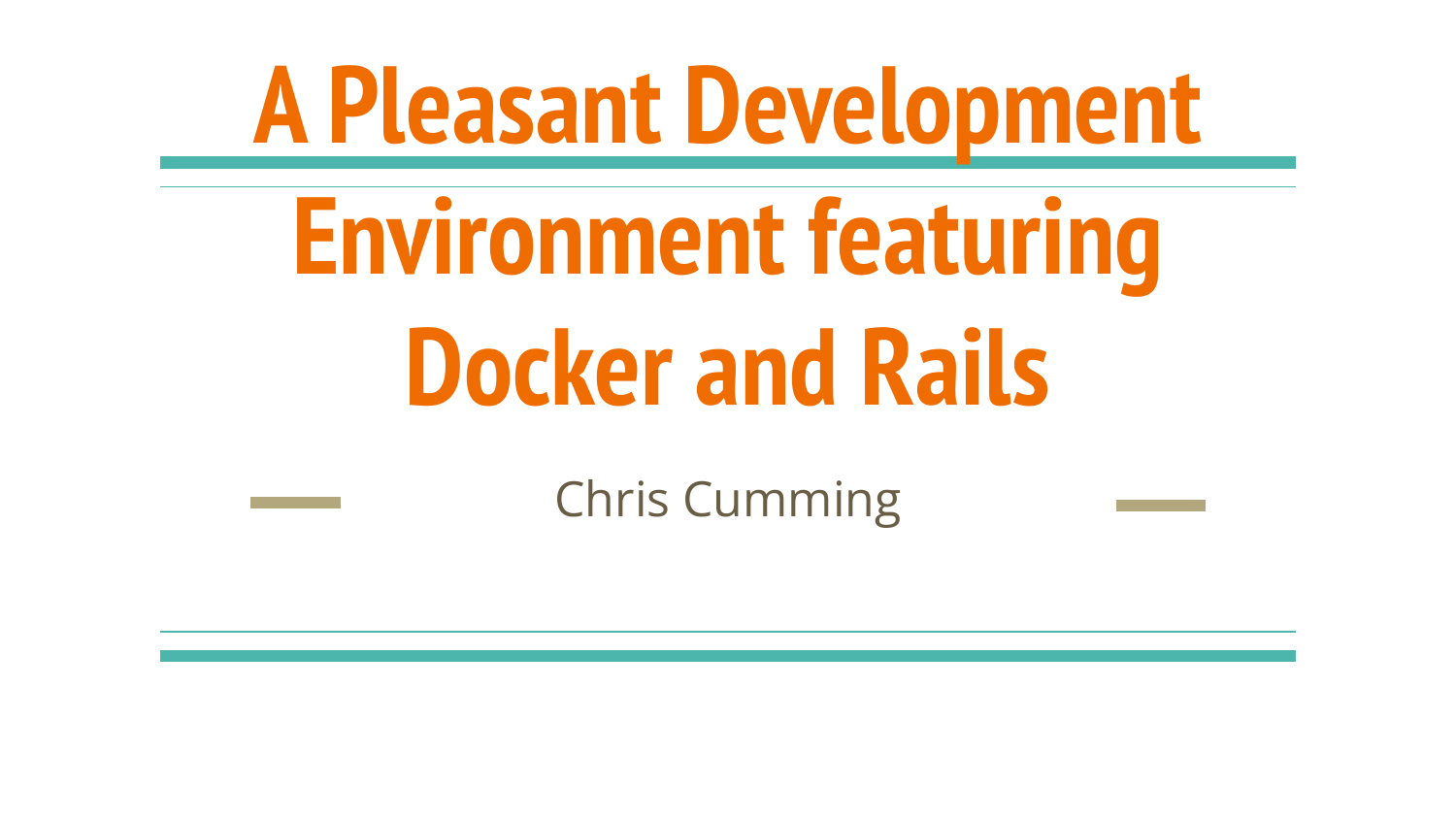

# A Pleasant Development Environment featuring Docker and Rails
Chris Cumming